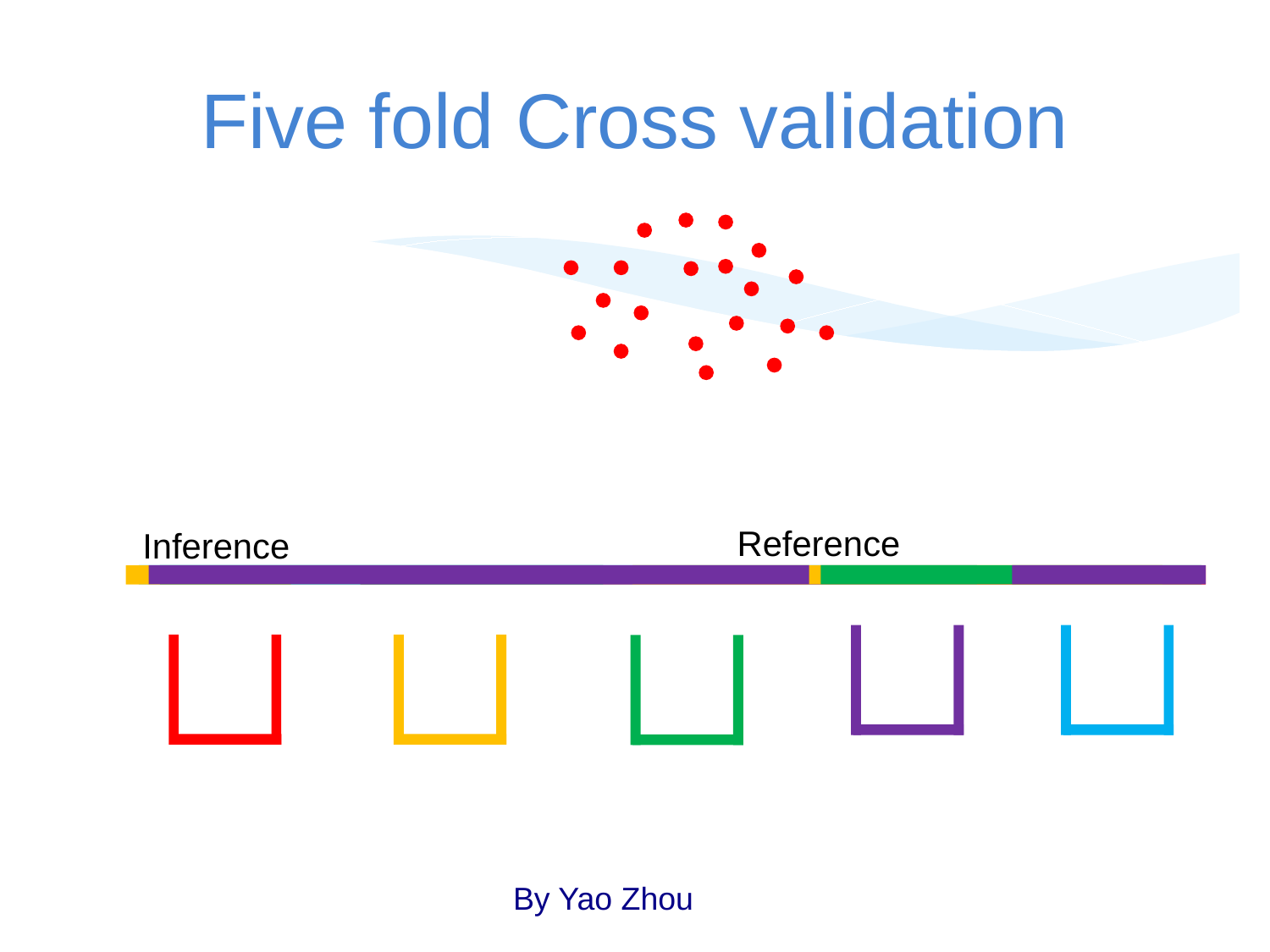

Five fold Cross validation

Reference
Inference

By Yao Zhou